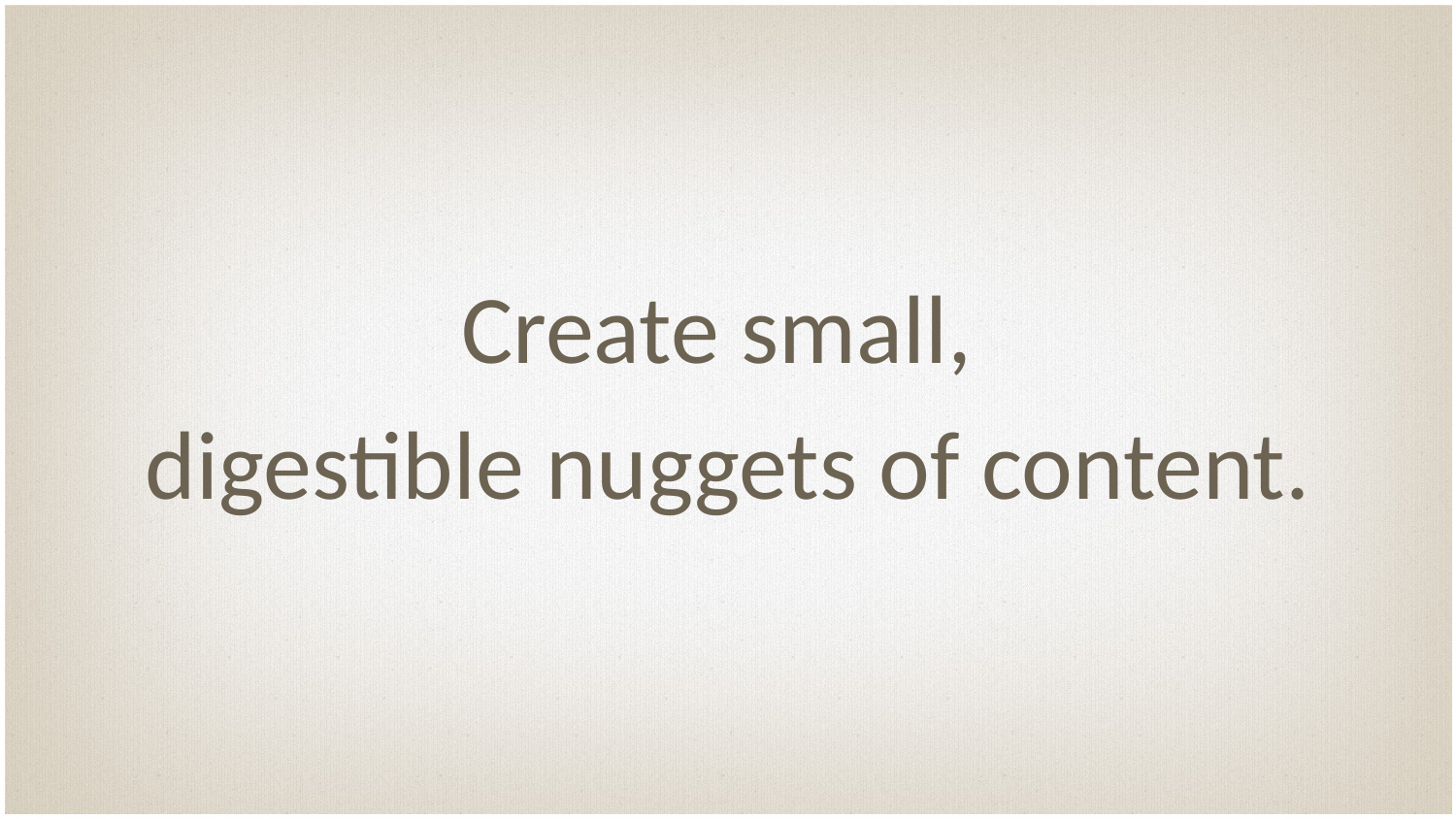

#

Create small,
digestible nuggets of content.